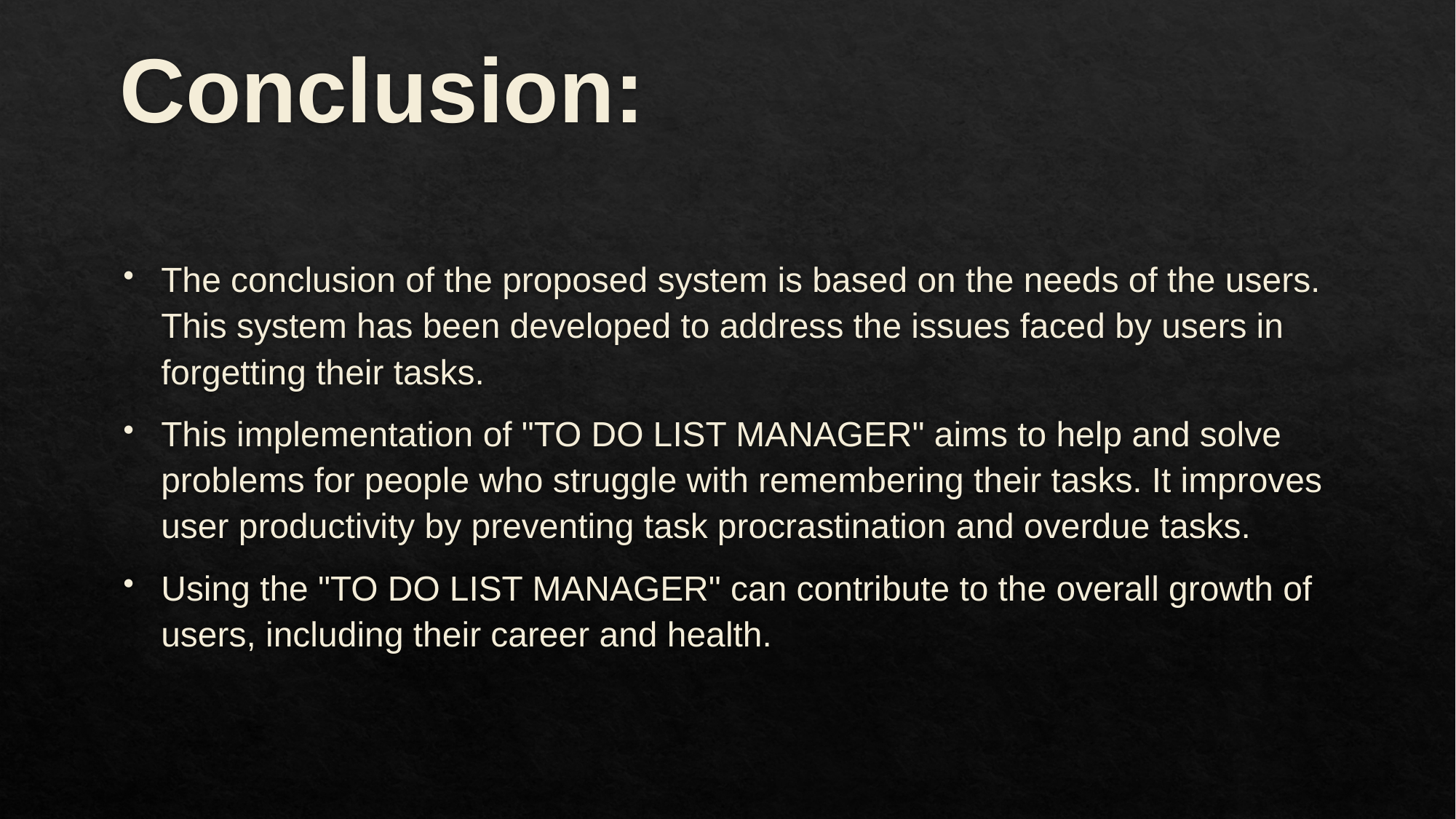

# Conclusion:
The conclusion of the proposed system is based on the needs of the users. This system has been developed to address the issues faced by users in forgetting their tasks.
This implementation of "TO DO LIST MANAGER" aims to help and solve problems for people who struggle with remembering their tasks. It improves user productivity by preventing task procrastination and overdue tasks.
Using the "TO DO LIST MANAGER" can contribute to the overall growth of users, including their career and health.